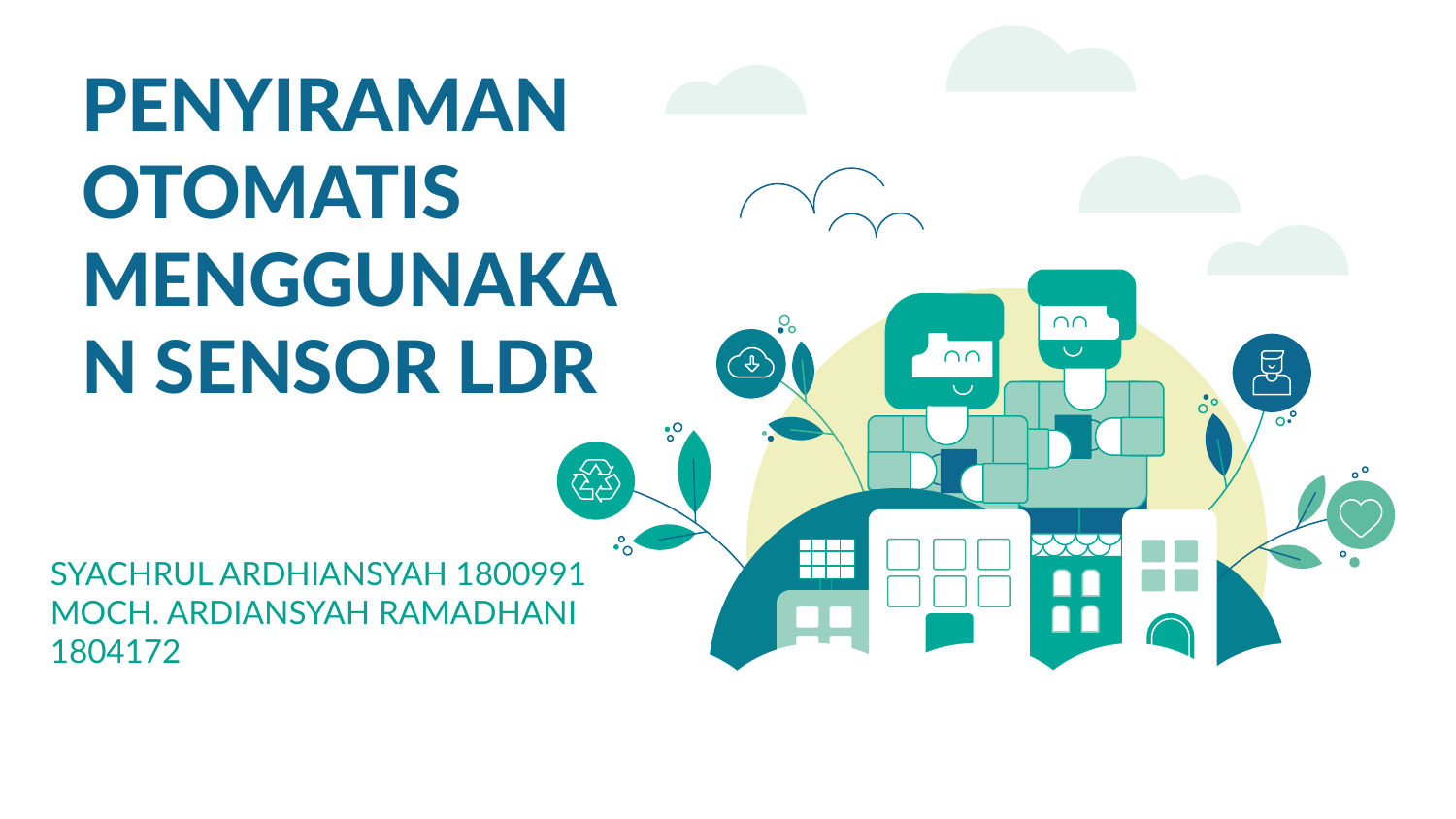

# PENYIRAMAN OTOMATIS MENGGUNAKAN SENSOR LDR

SYACHRUL ARDHIANSYAH 1800991
MOCH. ARDIANSYAH RAMADHANI 1804172